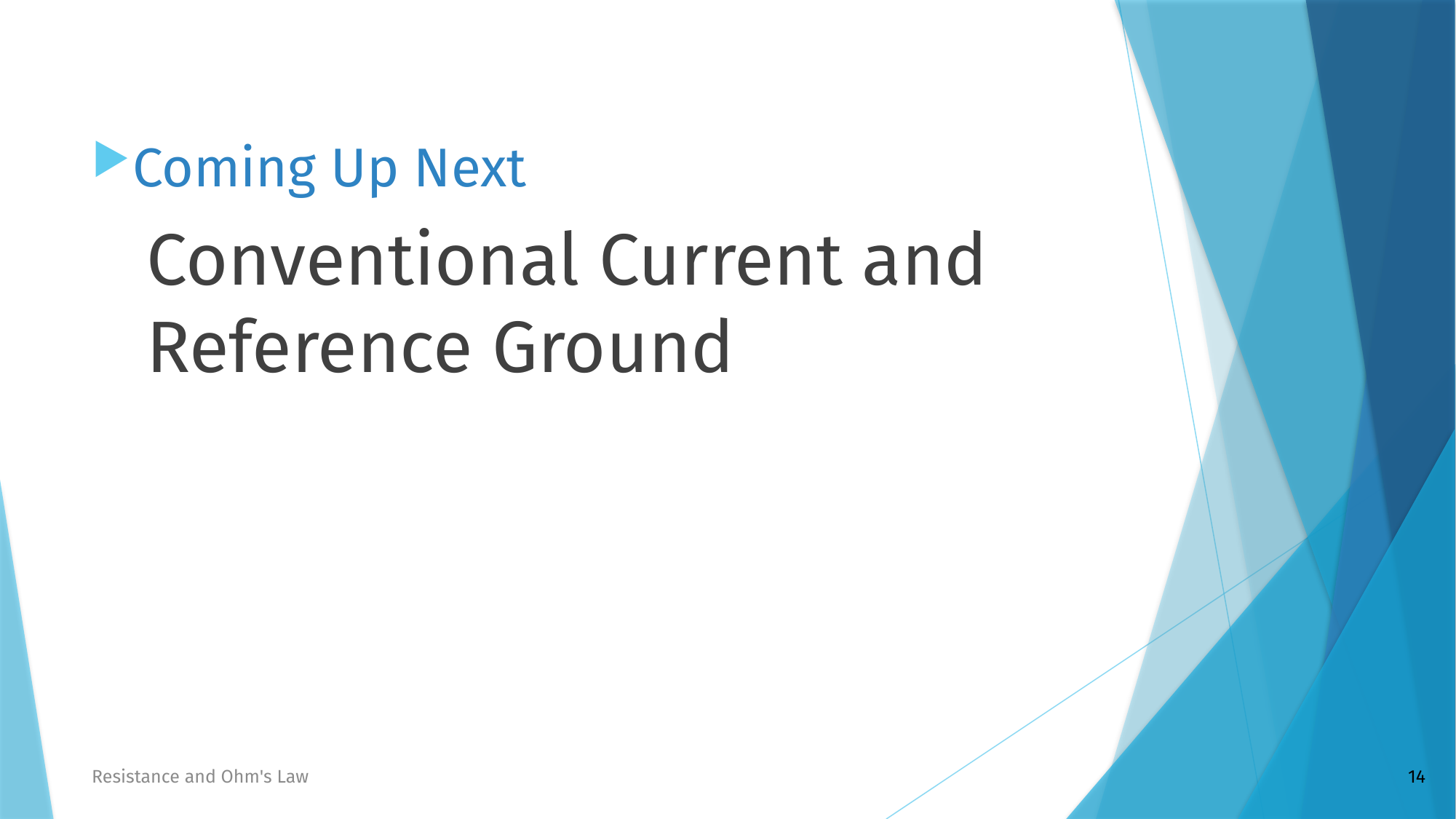

Coming Up Next
Conventional Current and Reference Ground

Resistance and Ohm's Law
14